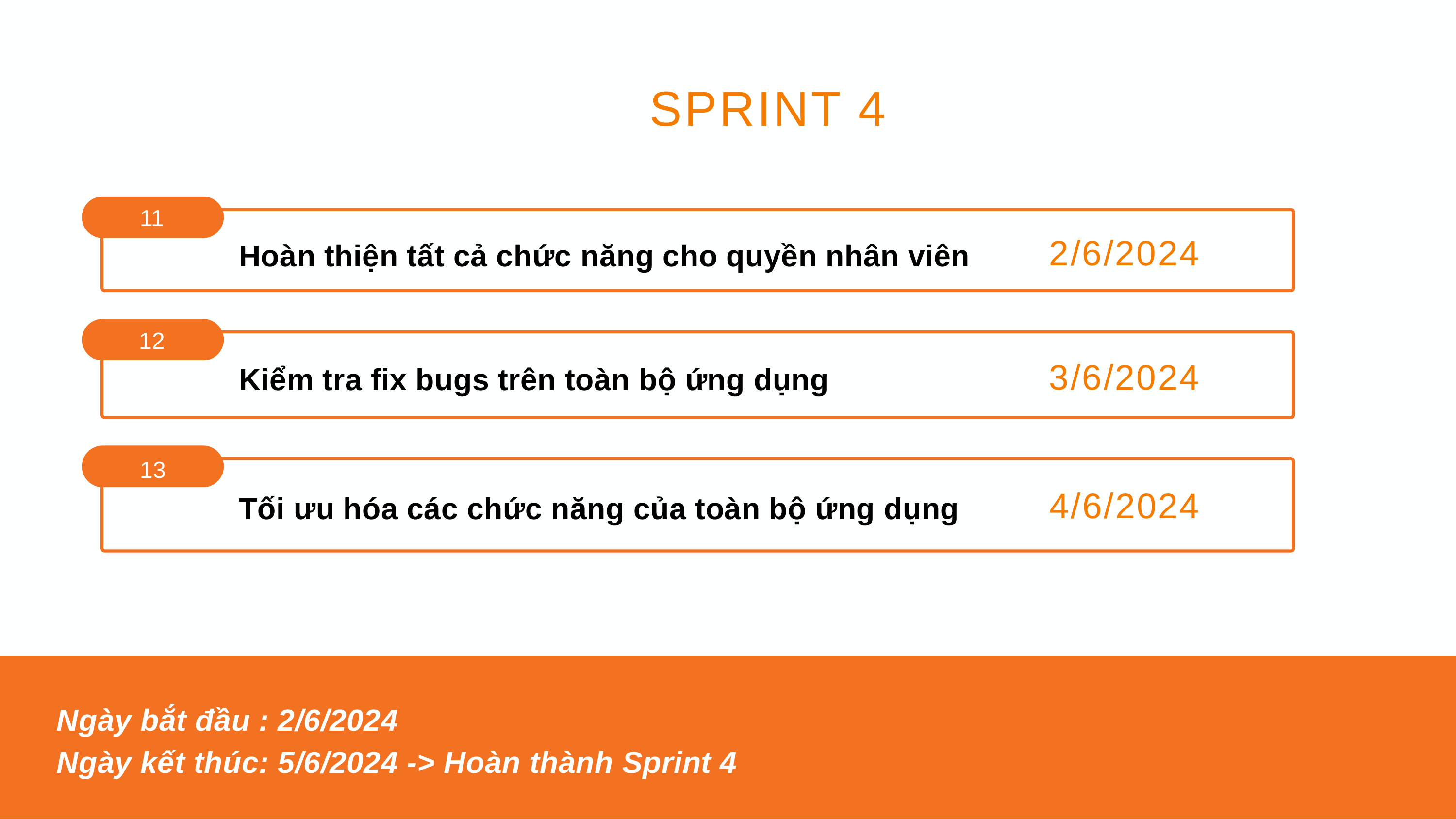

SPRINT 4

11

2/6/2024
Hoàn thiện tất cả chức năng cho quyền nhân viên

12

3/6/2024
Kiểm tra fix bugs trên toàn bộ ứng dụng

13

4/6/2024
Tối ưu hóa các chức năng của toàn bộ ứng dụng

Ngày bắt đầu : 2/6/2024
Ngày kết thúc: 5/6/2024 -> Hoàn thành Sprint 4